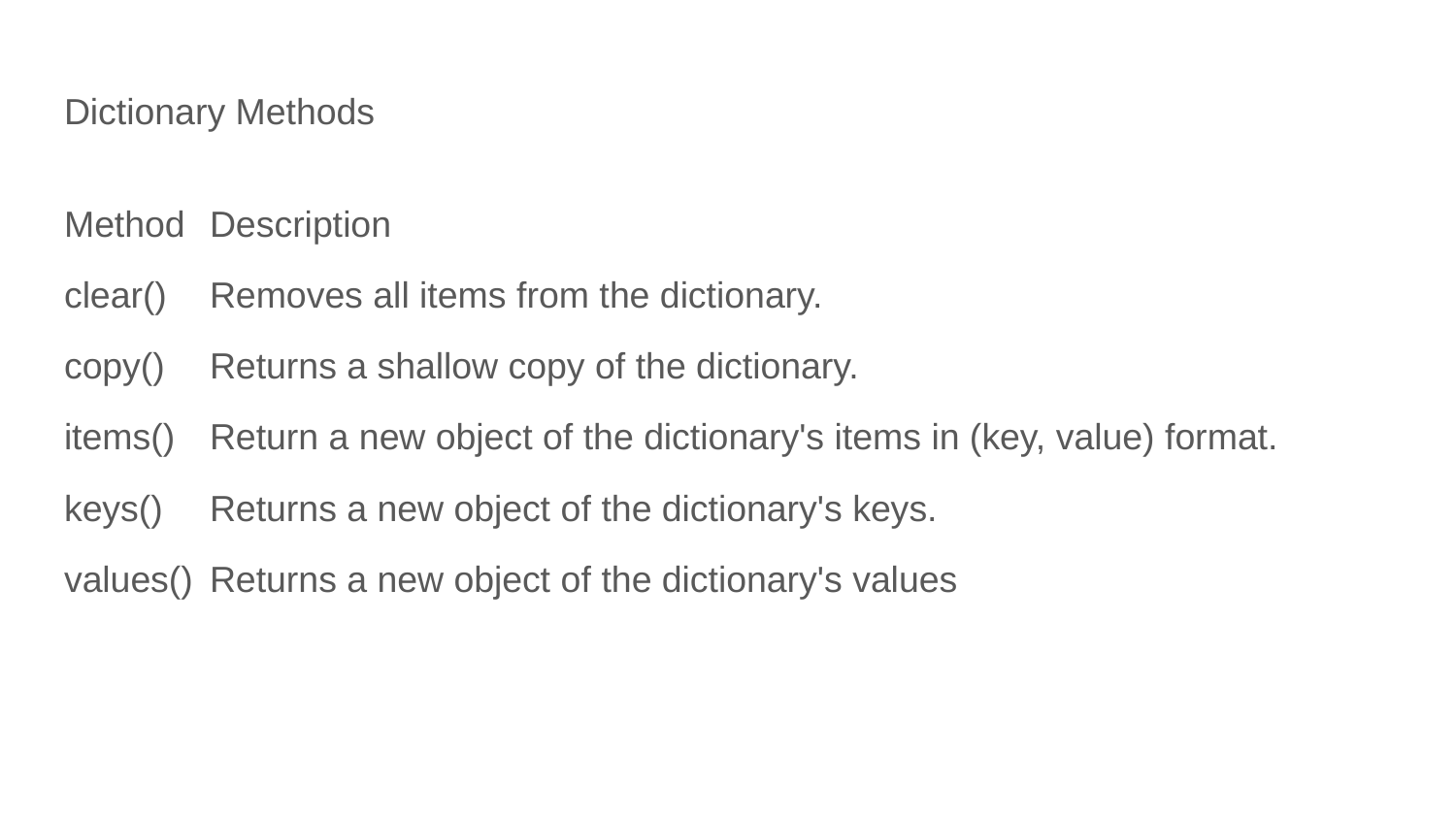

# Dictionary Methods

Method	Description
clear()	Removes all items from the dictionary.
copy()	Returns a shallow copy of the dictionary.
items()	Return a new object of the dictionary's items in (key, value) format.
keys()	Returns a new object of the dictionary's keys.
values()	Returns a new object of the dictionary's values